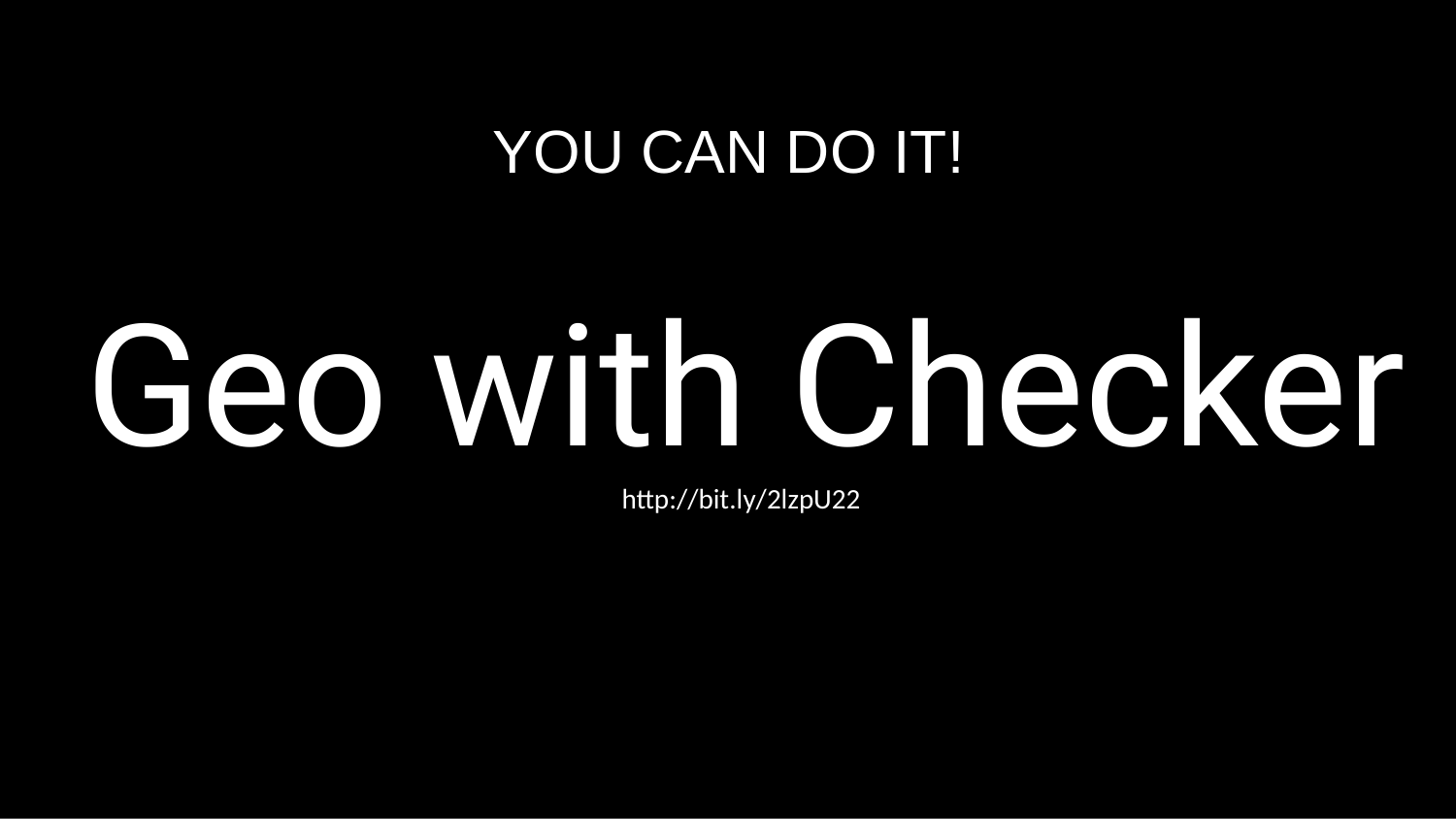

YOU CAN DO IT!
Geo with Checker
          http://bit.ly/2lzpU22